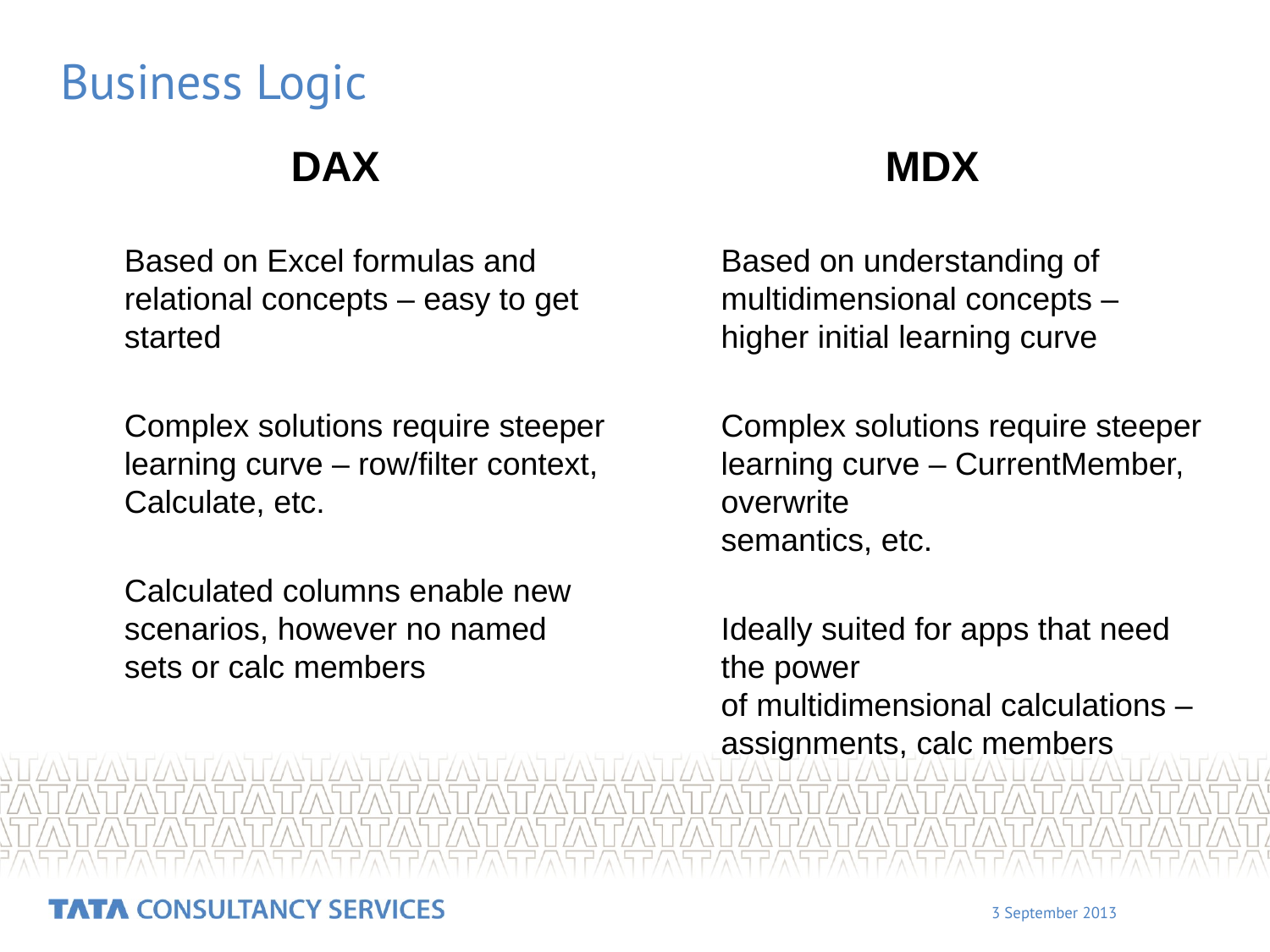

# Business Logic
DAX

Based on Excel formulas and relational concepts – easy to get started

Complex solutions require steeper learning curve – row/filter context, Calculate, etc.

Calculated columns enable new scenarios, however no named sets or calc members

MDX

Based on understanding of multidimensional concepts – higher initial learning curve

Complex solutions require steeper learning curve – CurrentMember, overwrite
semantics, etc.

Ideally suited for apps that need the power
of multidimensional calculations –  assignments, calc members